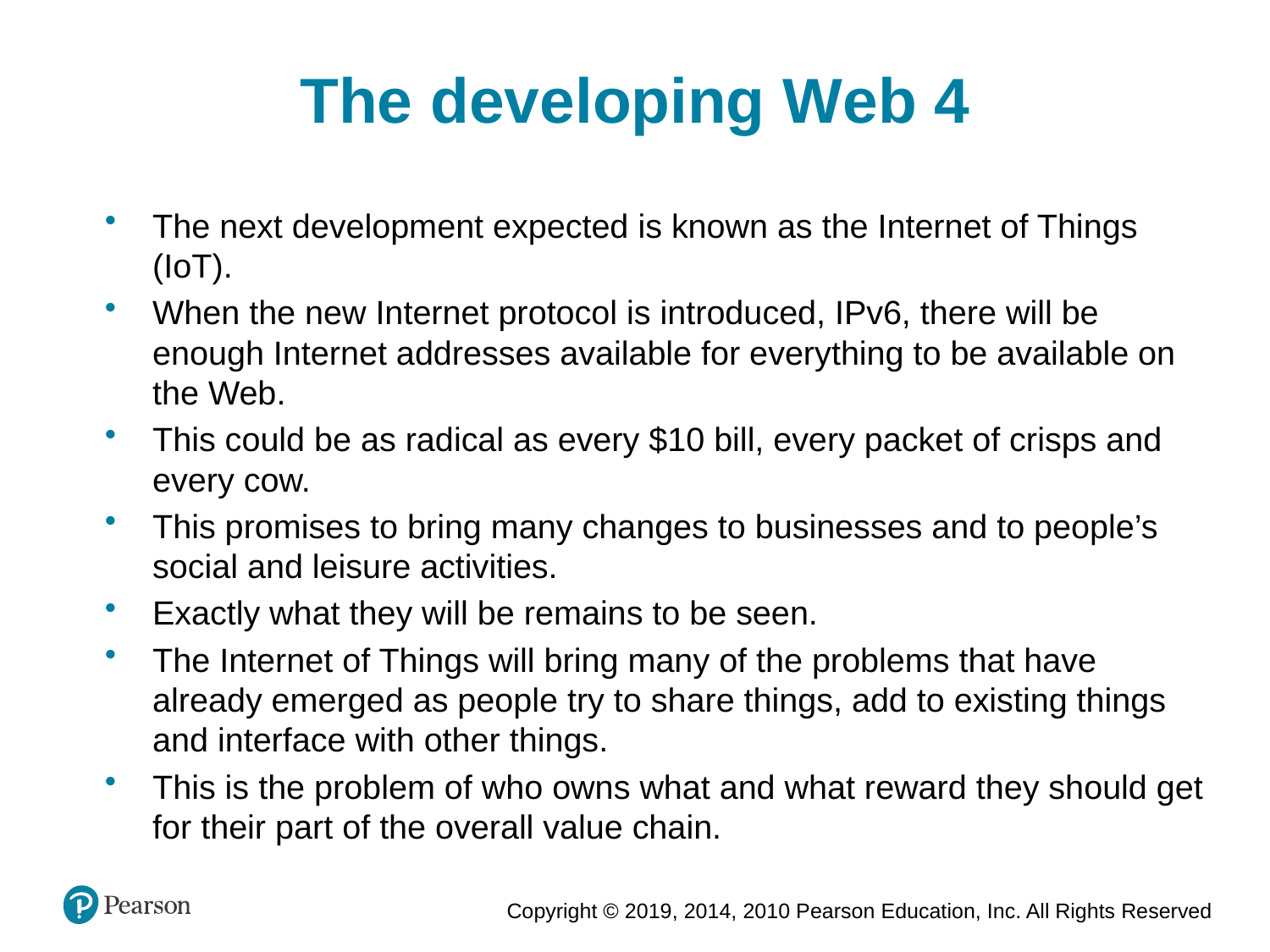

The developing Web 4
The next development expected is known as the Internet of Things (IoT).
When the new Internet protocol is introduced, IPv6, there will be enough Internet addresses available for everything to be available on the Web.
This could be as radical as every $10 bill, every packet of crisps and every cow.
This promises to bring many changes to businesses and to people’s social and leisure activities.
Exactly what they will be remains to be seen.
The Internet of Things will bring many of the problems that have already emerged as people try to share things, add to existing things and interface with other things.
This is the problem of who owns what and what reward they should get for their part of the overall value chain.